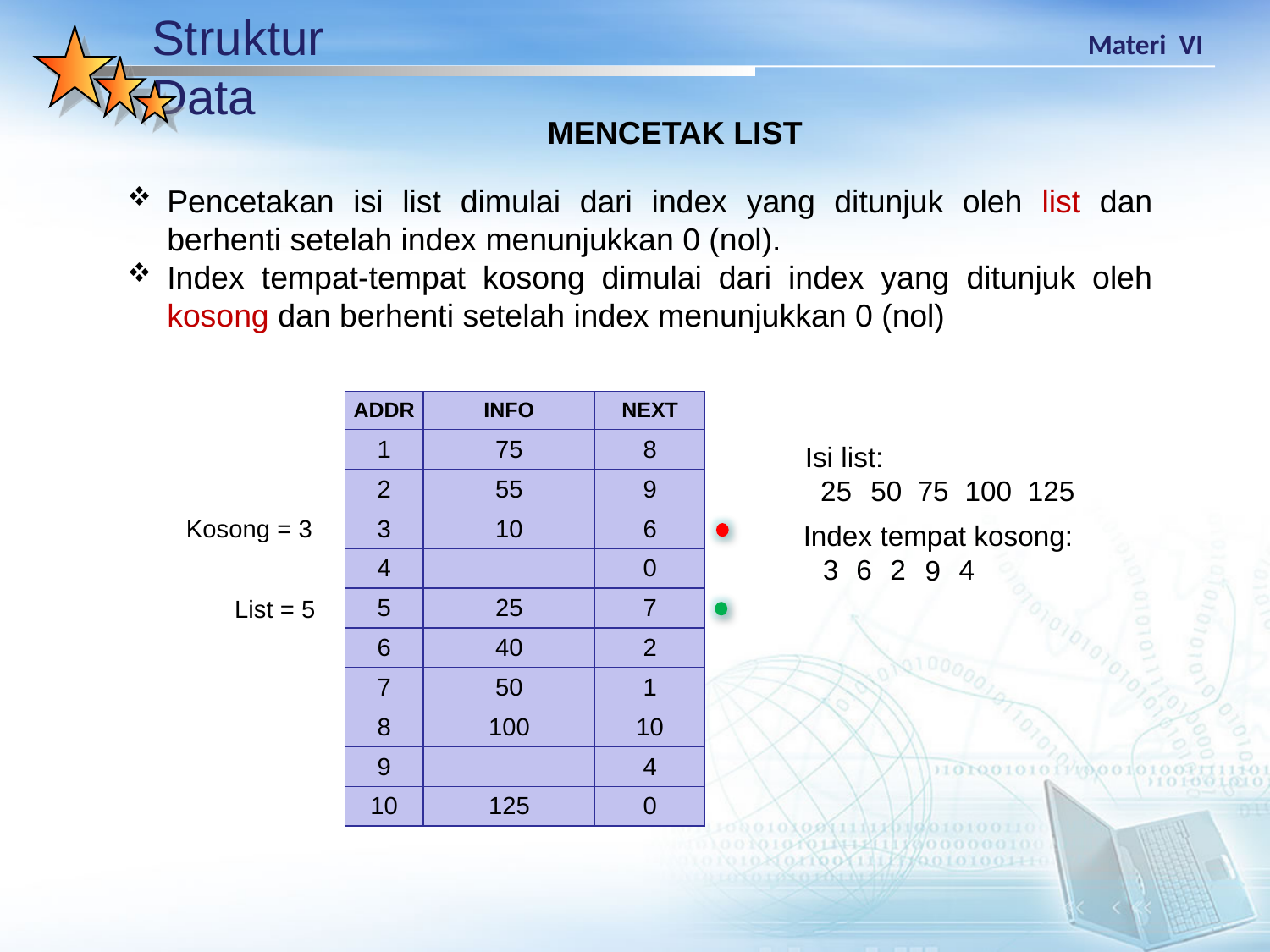

MENCETAK LIST
Pencetakan isi list dimulai dari index yang ditunjuk oleh list dan berhenti setelah index menunjukkan 0 (nol).
Index tempat-tempat kosong dimulai dari index yang ditunjuk oleh kosong dan berhenti setelah index menunjukkan 0 (nol)
| ADDR | INFO | NEXT |
| --- | --- | --- |
| 1 | 75 | 8 |
| 2 | 55 | 9 |
| 3 | 10 | 6 |
| 4 |  | 0 |
| 5 | 25 | 7 |
| 6 | 40 | 2 |
| 7 | 50 | 1 |
| 8 | 100 | 10 |
| 9 |  | 4 |
| 10 | 125 | 0 |
Isi list:

100
25
50
75
125
Kosong = 3
Index tempat kosong:

3
6
2
4
9
List = 5